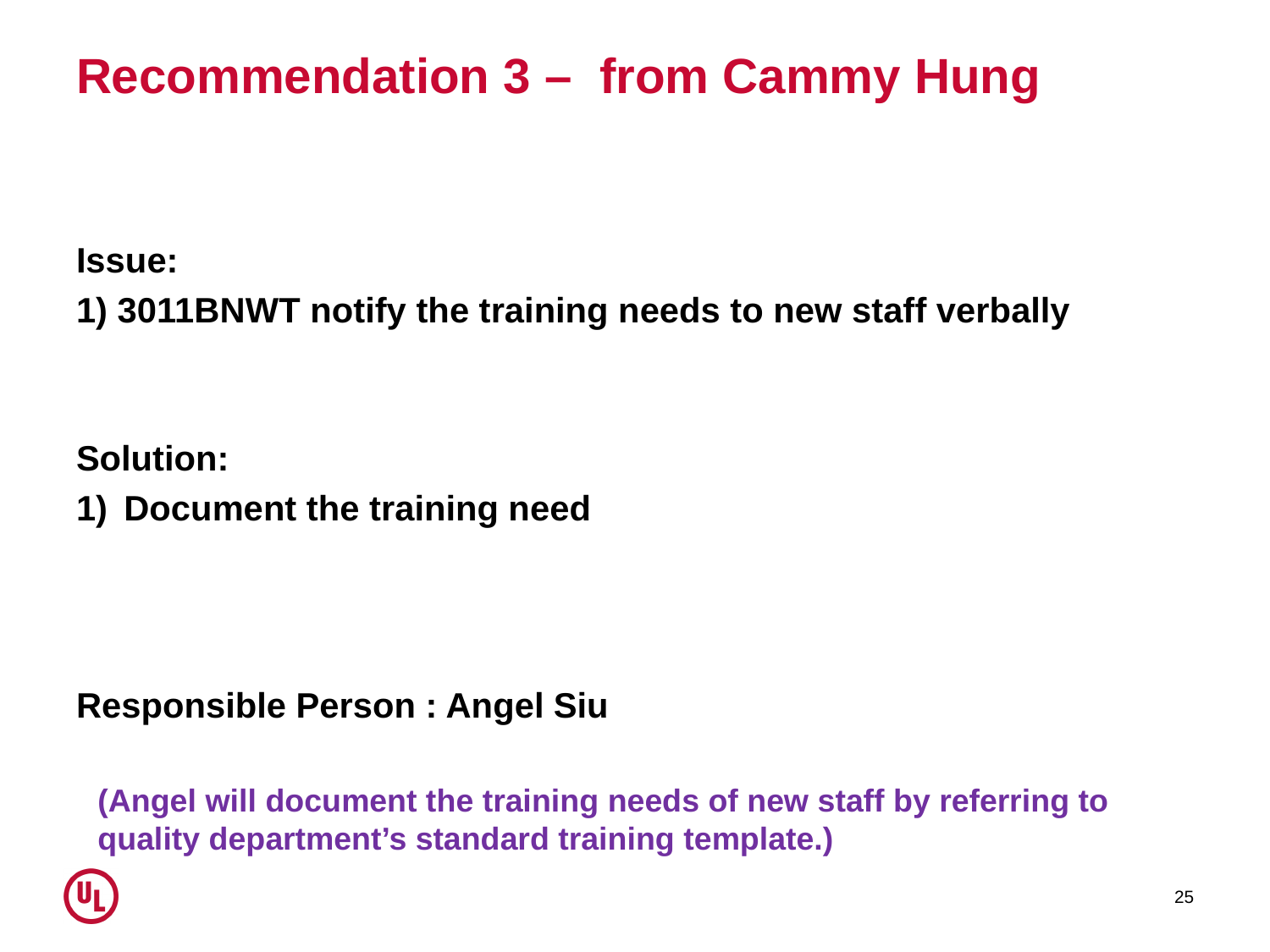

# Recommendation 3 –  from Cammy Hung
Issue:
1) 3011BNWT notify the training needs to new staff verbally

Solution:
Document the training need

Responsible Person : Angel Siu
(Angel will document the training needs of new staff by referring to quality department’s standard training template.)
25